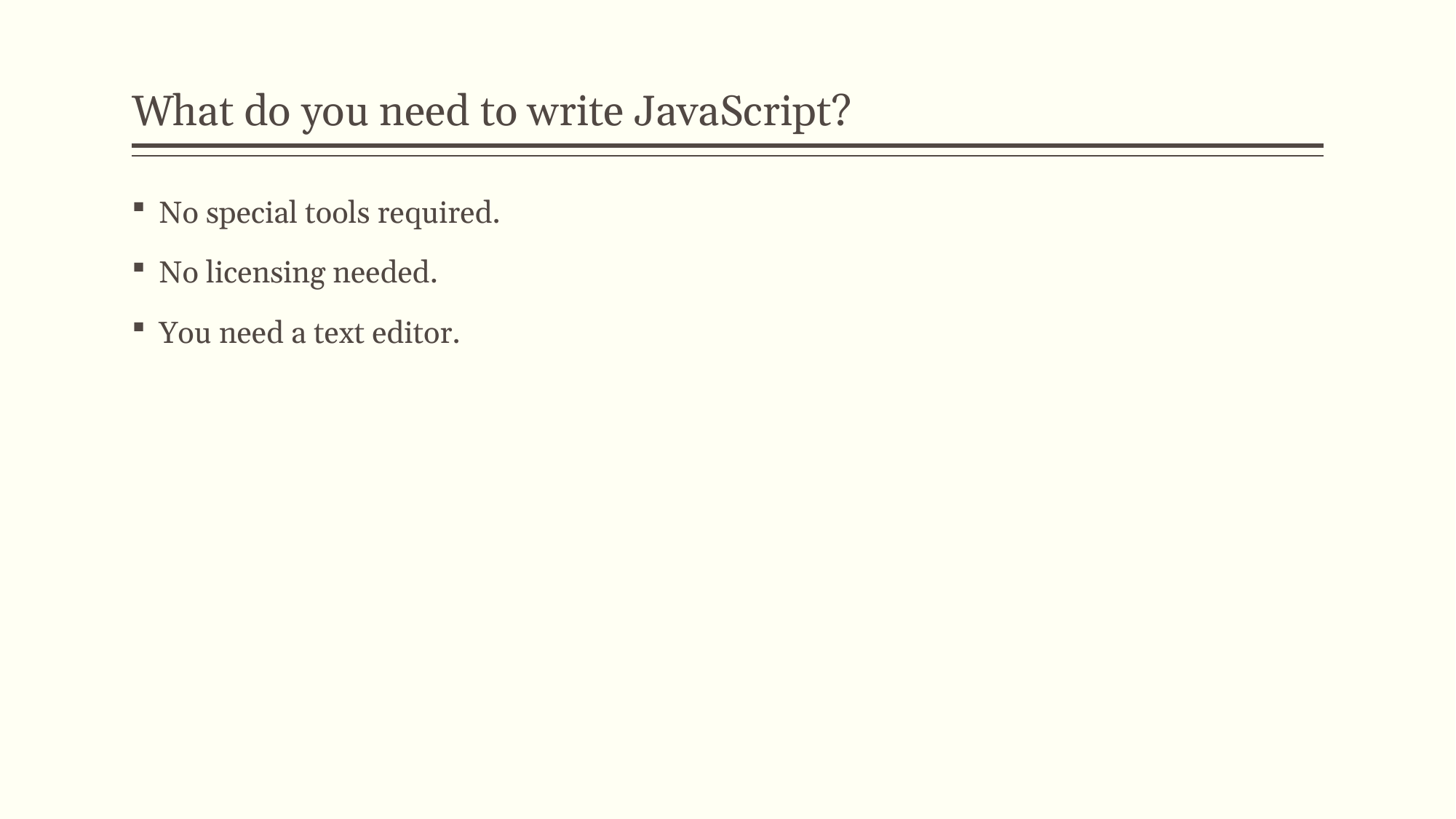

# What do you need to write JavaScript?
No special tools required.
No licensing needed.
You need a text editor.